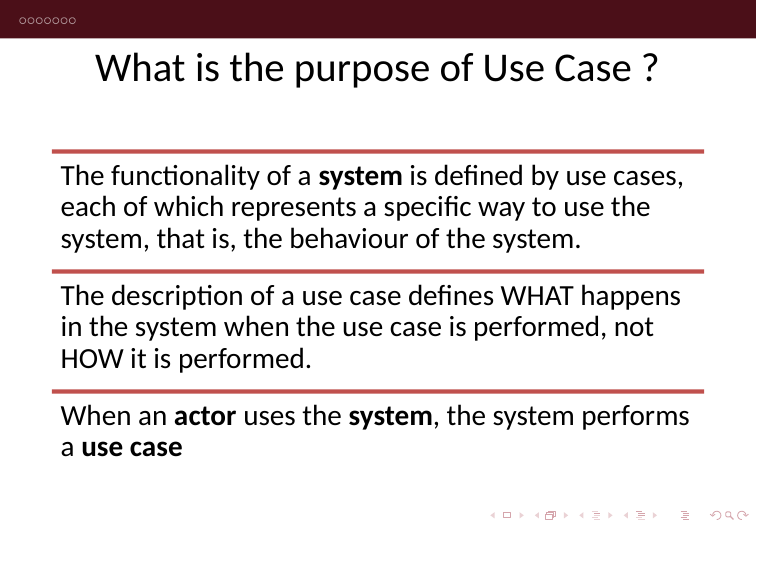

# What is the purpose of Use Case ?

The functionality of a system is deﬁned by use cases, each of which represents a speciﬁc way to use the system, that is, the behaviour of the system.
The description of a use case deﬁnes WHAT happens in the system when the use case is performed, not HOW it is performed.
When an actor uses the system, the system performs a use case